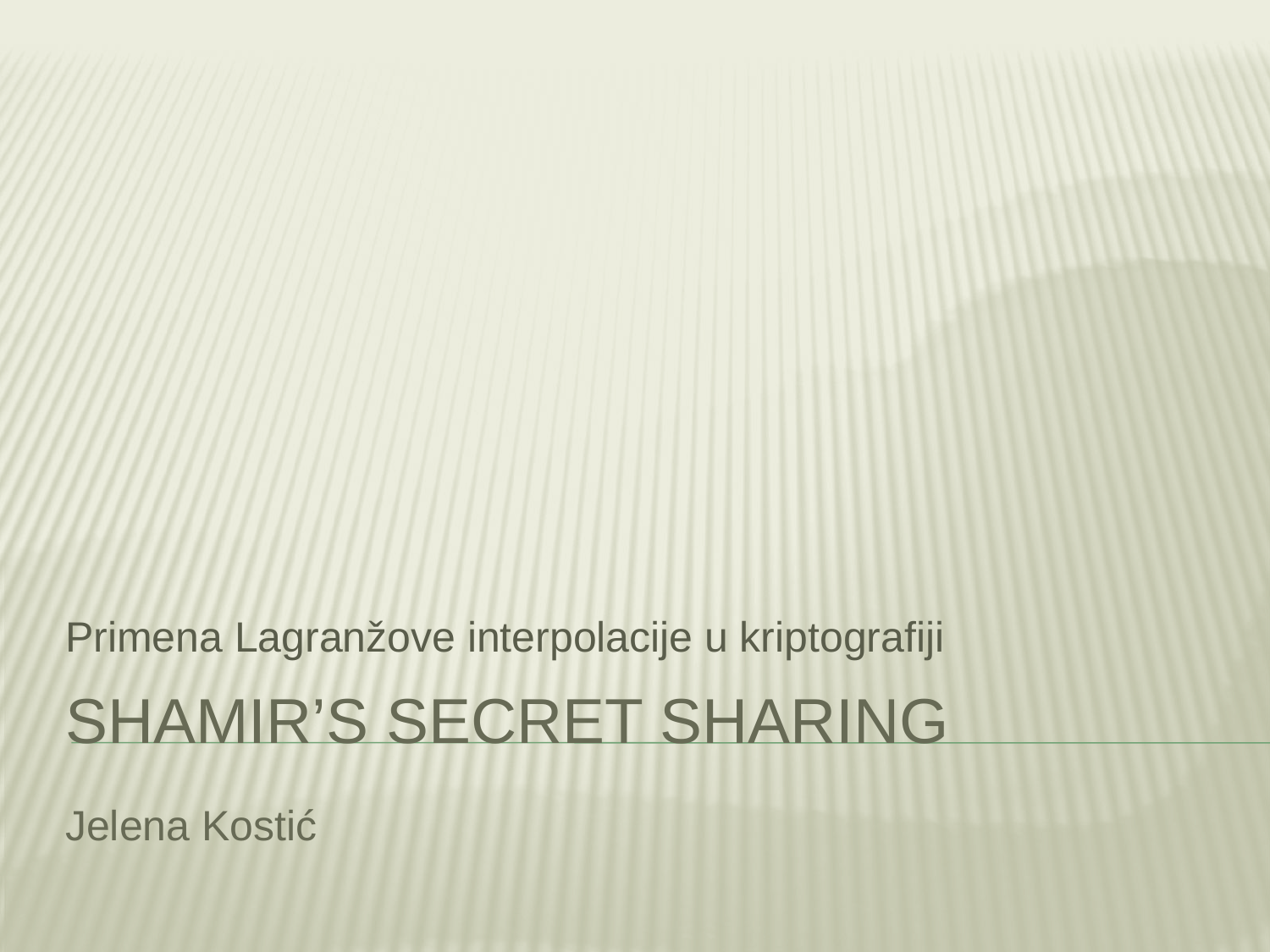

Primena Lagranžove interpolacije u kriptografiji
# Shamir’s secret sharing Jelena Kostić